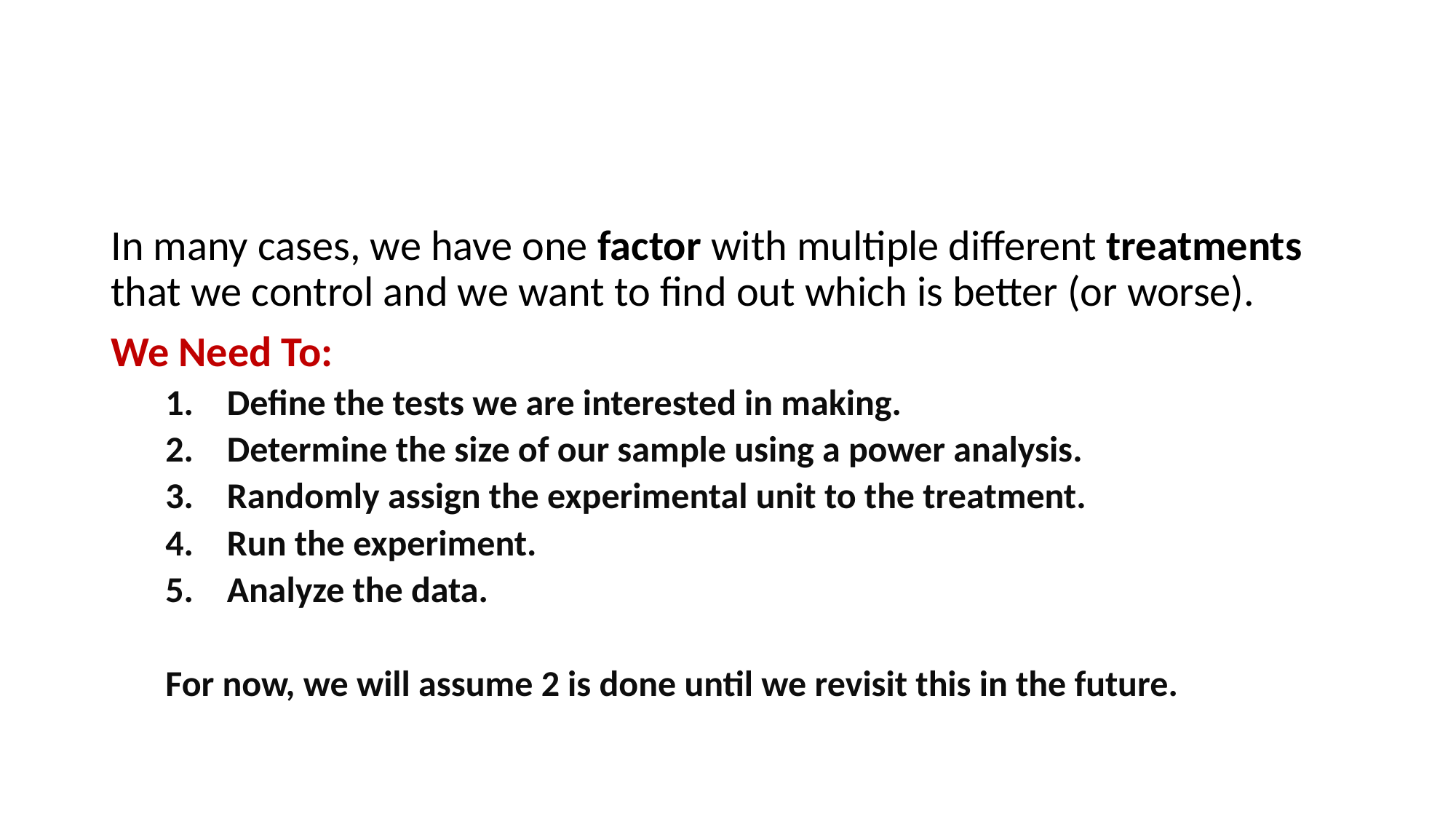

In many cases, we have one factor with multiple different treatments that we control and we want to find out which is better (or worse).
We Need To:
Define the tests we are interested in making.
Determine the size of our sample using a power analysis.
Randomly assign the experimental unit to the treatment.
Run the experiment.
Analyze the data.

For now, we will assume 2 is done until we revisit this in the future.